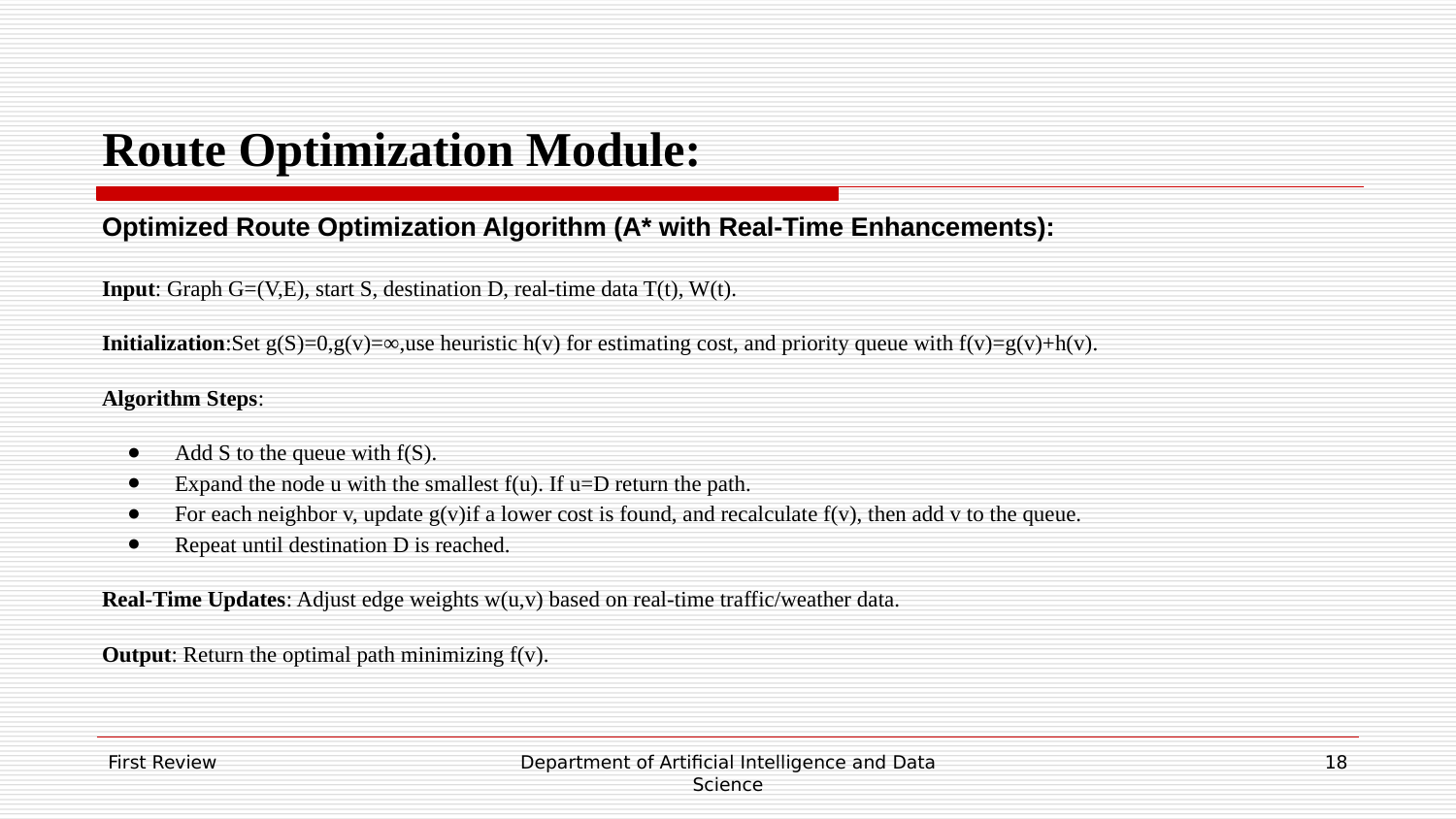

# Route Optimization Module:
Optimized Route Optimization Algorithm (A* with Real-Time Enhancements):
Input: Graph G=(V,E), start S, destination D, real-time data T(t), W(t).
Initialization:Set g(S)=0,g(v)=∞,use heuristic h(v) for estimating cost, and priority queue with f(v)=g(v)+h(v).
Algorithm Steps:
Add S to the queue with f(S).
Expand the node u with the smallest f(u). If u=D return the path.
For each neighbor v, update g(v)if a lower cost is found, and recalculate f(v), then add v to the queue.
Repeat until destination D is reached.
Real-Time Updates: Adjust edge weights w(u,v) based on real-time traffic/weather data.
Output: Return the optimal path minimizing f(v).

First Review
Department of Artificial Intelligence and Data Science
18